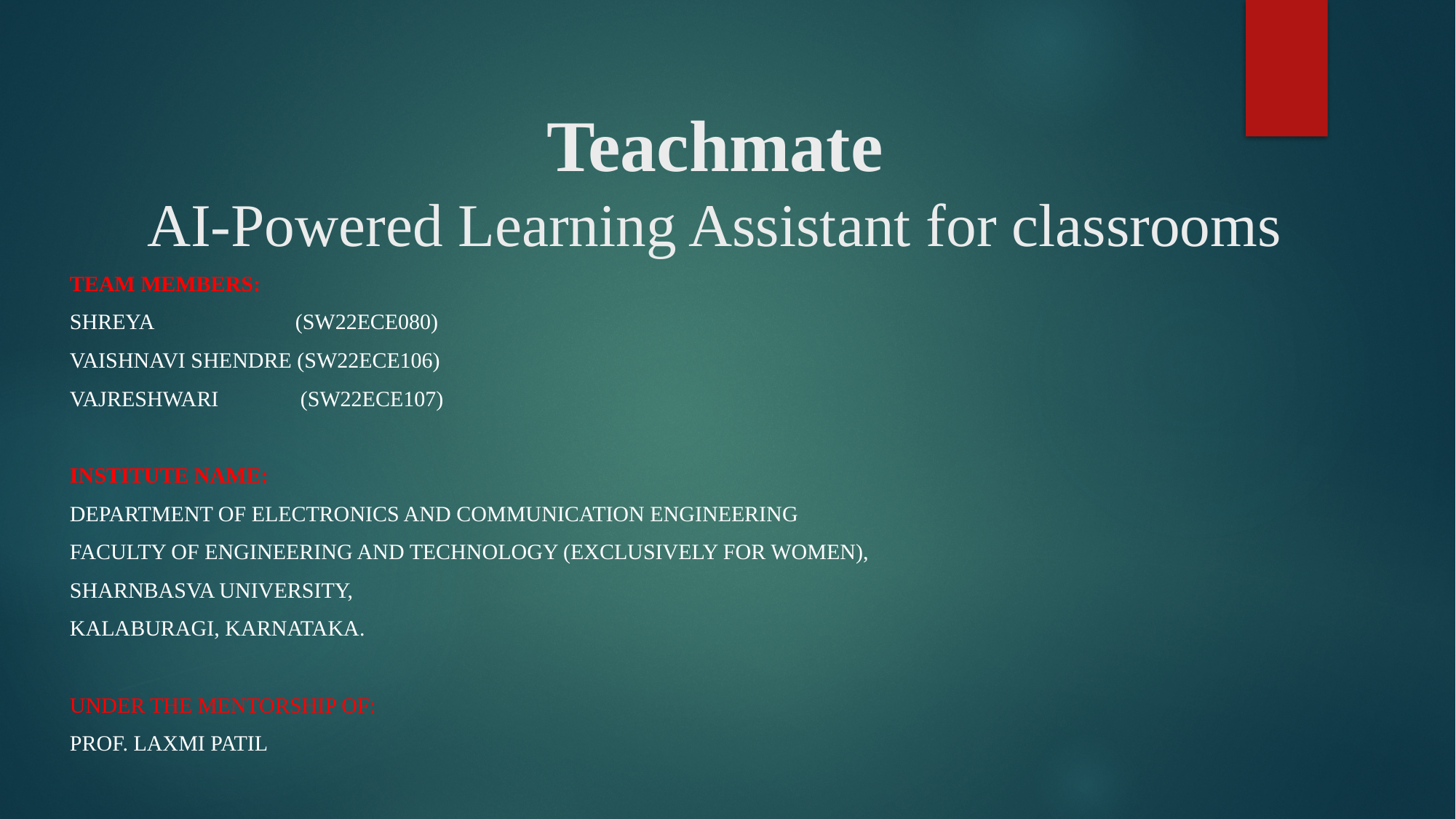

# Teachmate AI-Powered Learning Assistant for classrooms
Team Members:
Shreya                          (SW22ECE080)
Vaishnavi Shendre (SW22ECE106)
Vajreshwari               (SW22ECE107)

Institute Name:
Department Of Electronics and Communication ENGINEERING
Faculty Of Engineering and Technology (Exclusively FOR Women),
Sharnbasva University,
Kalaburagi, Karnataka.

UNDER THE MENTORSHIP OF:
Prof. Laxmi Patil